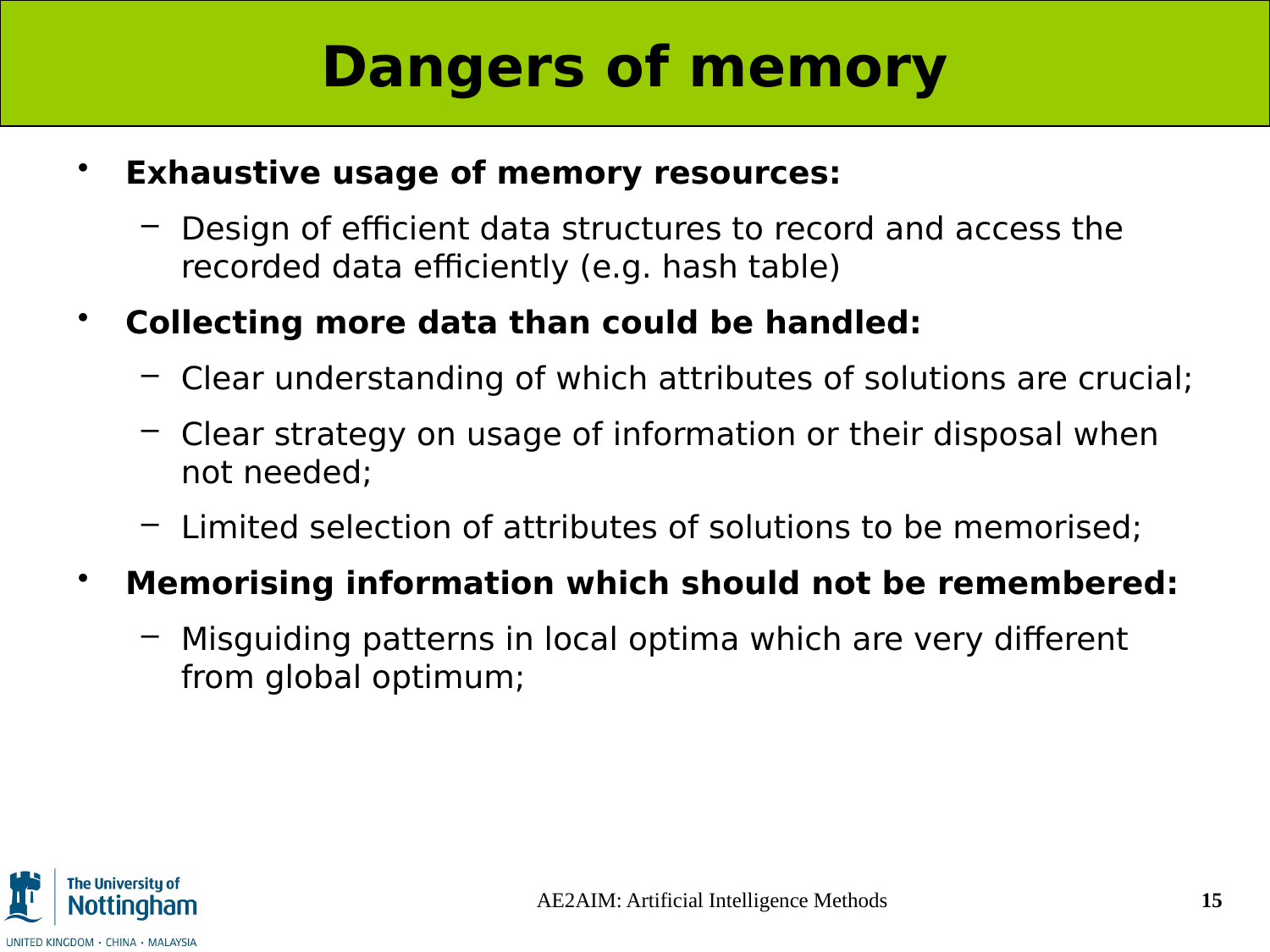

# Dangers of memory
Exhaustive usage of memory resources:
Design of efficient data structures to record and access the recorded data efficiently (e.g. hash table)
Collecting more data than could be handled:
Clear understanding of which attributes of solutions are crucial;
Clear strategy on usage of information or their disposal when not needed;
Limited selection of attributes of solutions to be memorised;
Memorising information which should not be remembered:
Misguiding patterns in local optima which are very different from global optimum;

AE2AIM: Artificial Intelligence Methods
15